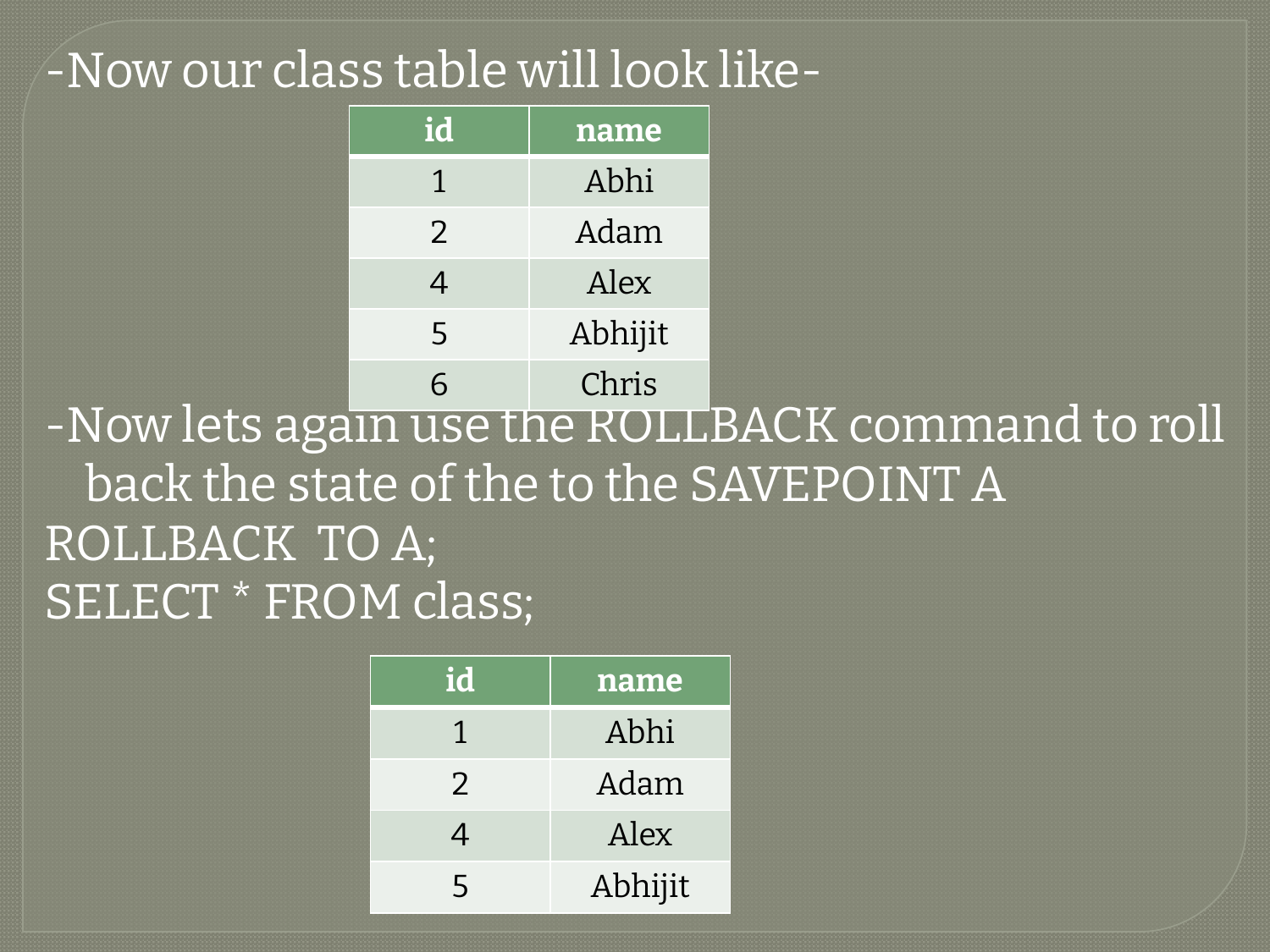

-Now our class table will look like-

-Now lets again use the ROLLBACK command to roll back the state of the to the SAVEPOINT A
ROLLBACK  TO A;
SELECT * FROM class;

| id | name |
| --- | --- |
| 1 | Abhi |
| 2 | Adam |
| 4 | Alex |
| 5 | Abhijit |
| 6 | Chris |
| id | name |
| --- | --- |
| 1 | Abhi |
| 2 | Adam |
| 4 | Alex |
| 5 | Abhijit |